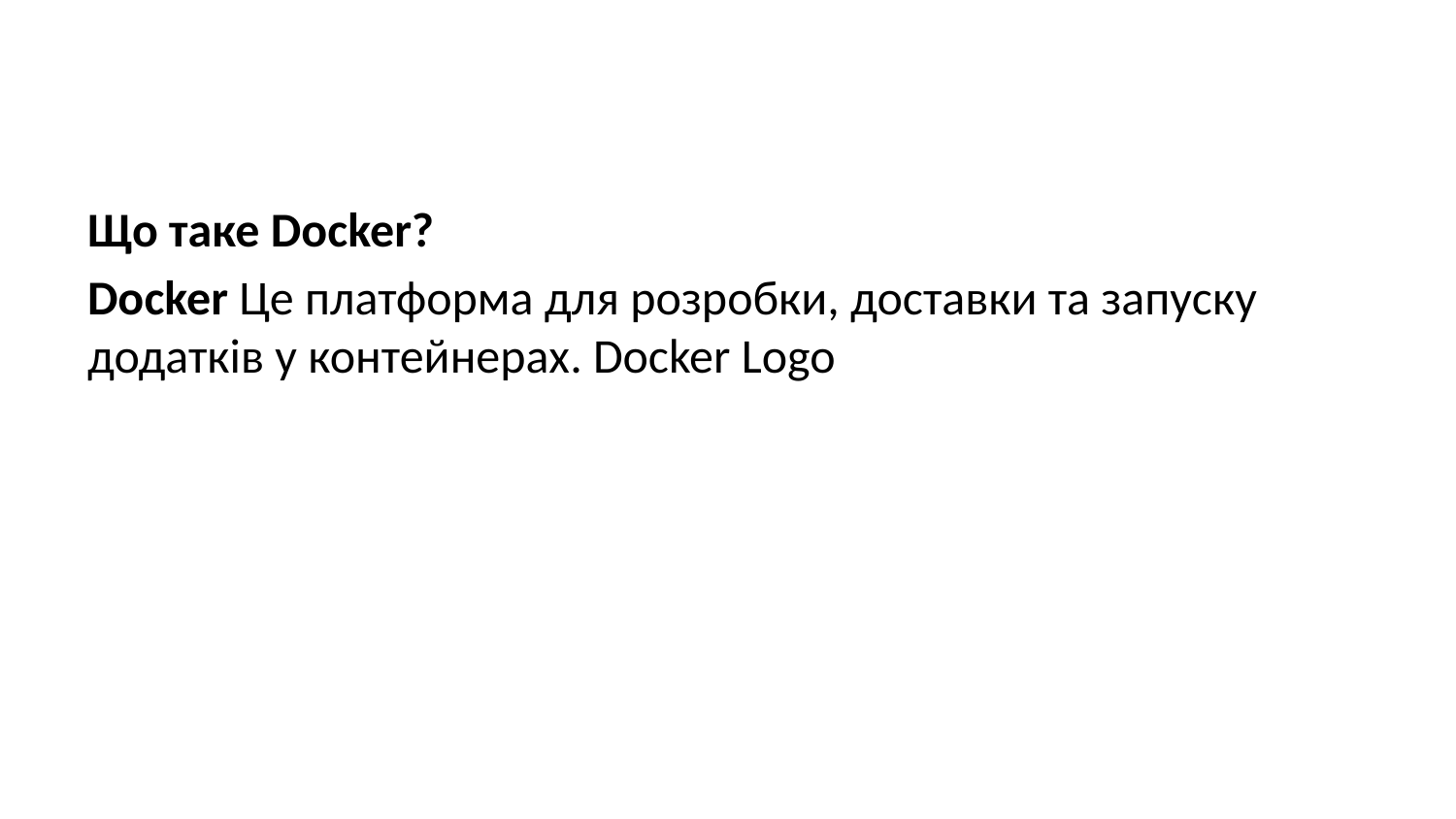

Що таке Docker?
Docker Це платформа для розробки, доставки та запуску додатків у контейнерах. Docker Logo